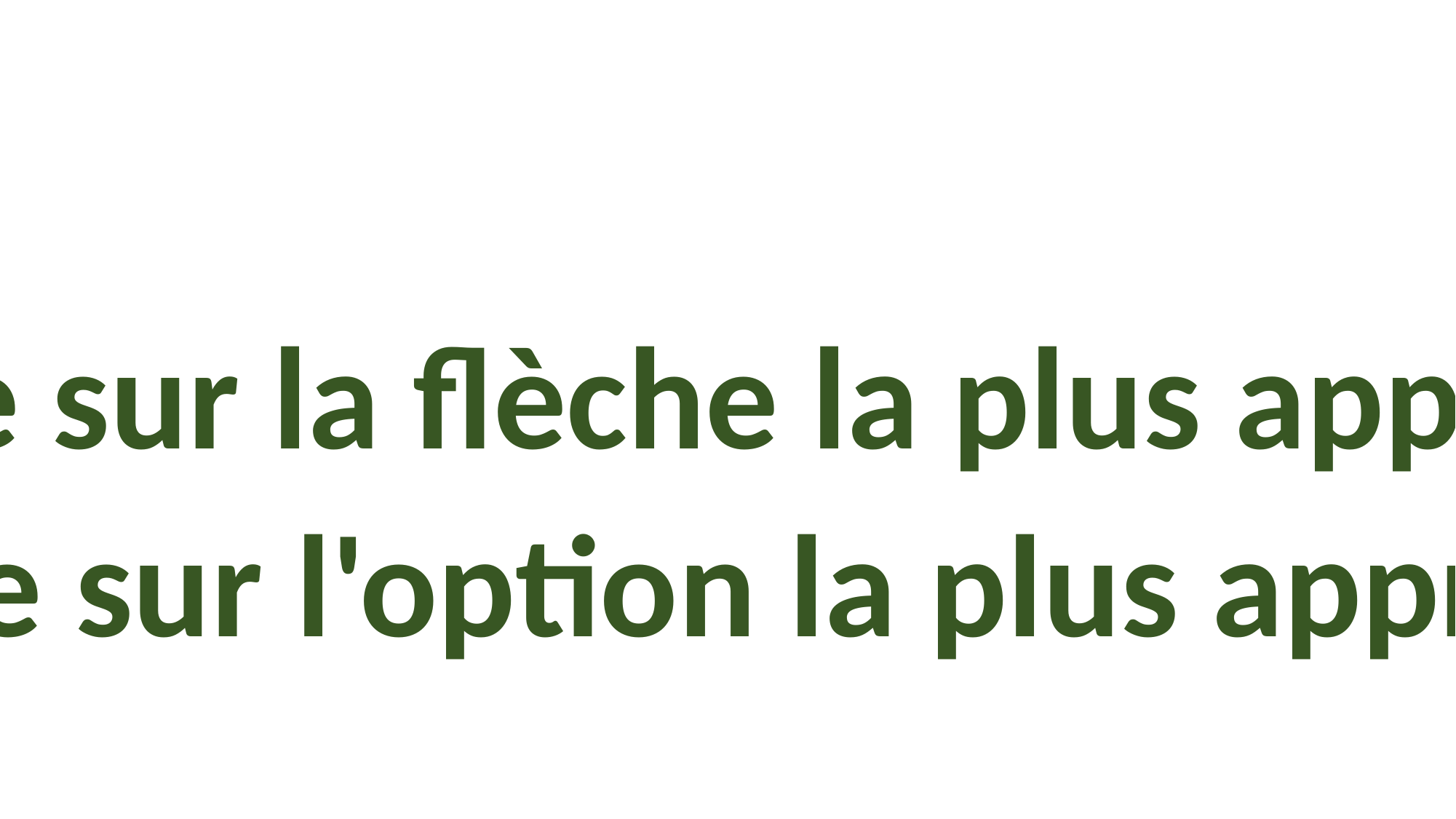

(Clique sur la flèche la plus appropriée)
(Clique sur l'option la plus appropriée)